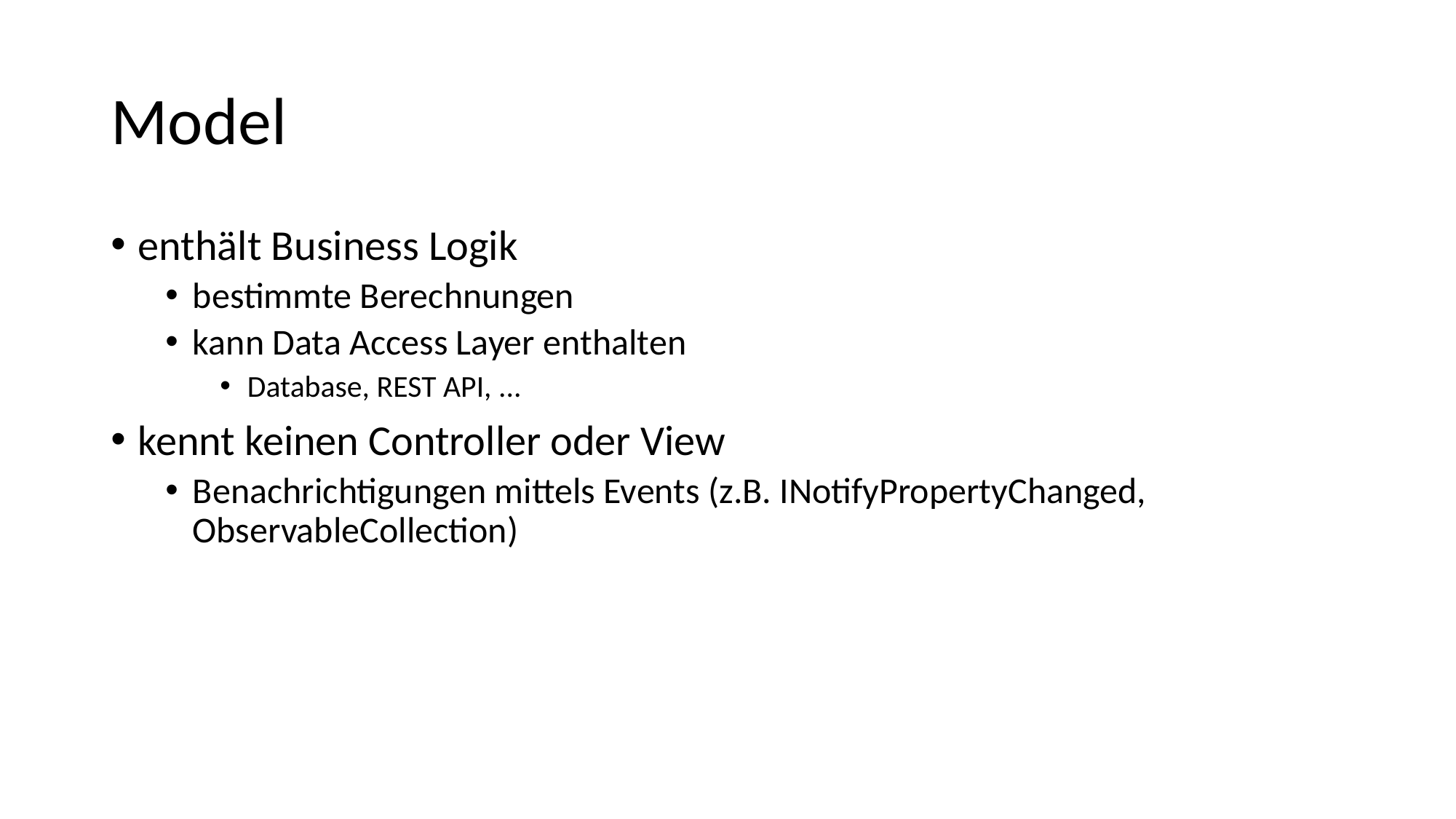

# Model
enthält Business Logik
bestimmte Berechnungen
kann Data Access Layer enthalten
Database, REST API, ...
kennt keinen Controller oder View
Benachrichtigungen mittels Events (z.B. INotifyPropertyChanged, ObservableCollection)